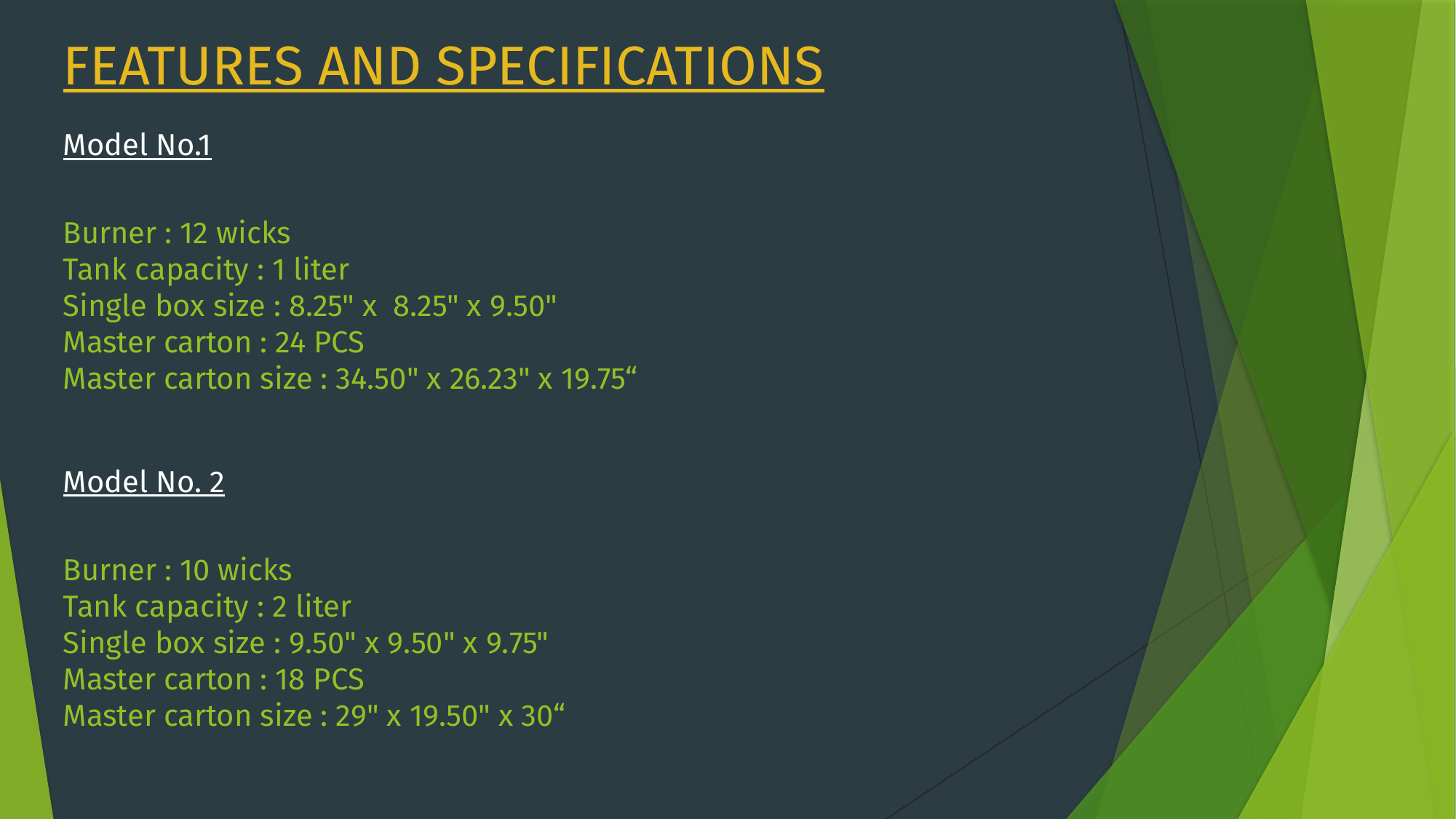

# FEATURES AND SPECIFICATIONS
Model No.1
Burner : 12 wicks
Tank capacity : 1 liter
Single box size : 8.25" x  8.25" x 9.50"
Master carton : 24 PCS
Master carton size : 34.50" x 26.23" x 19.75“

Model No. 2
Burner : 10 wicks
Tank capacity : 2 liter
Single box size : 9.50" x 9.50" x 9.75"
Master carton : 18 PCS
Master carton size : 29" x 19.50" x 30“